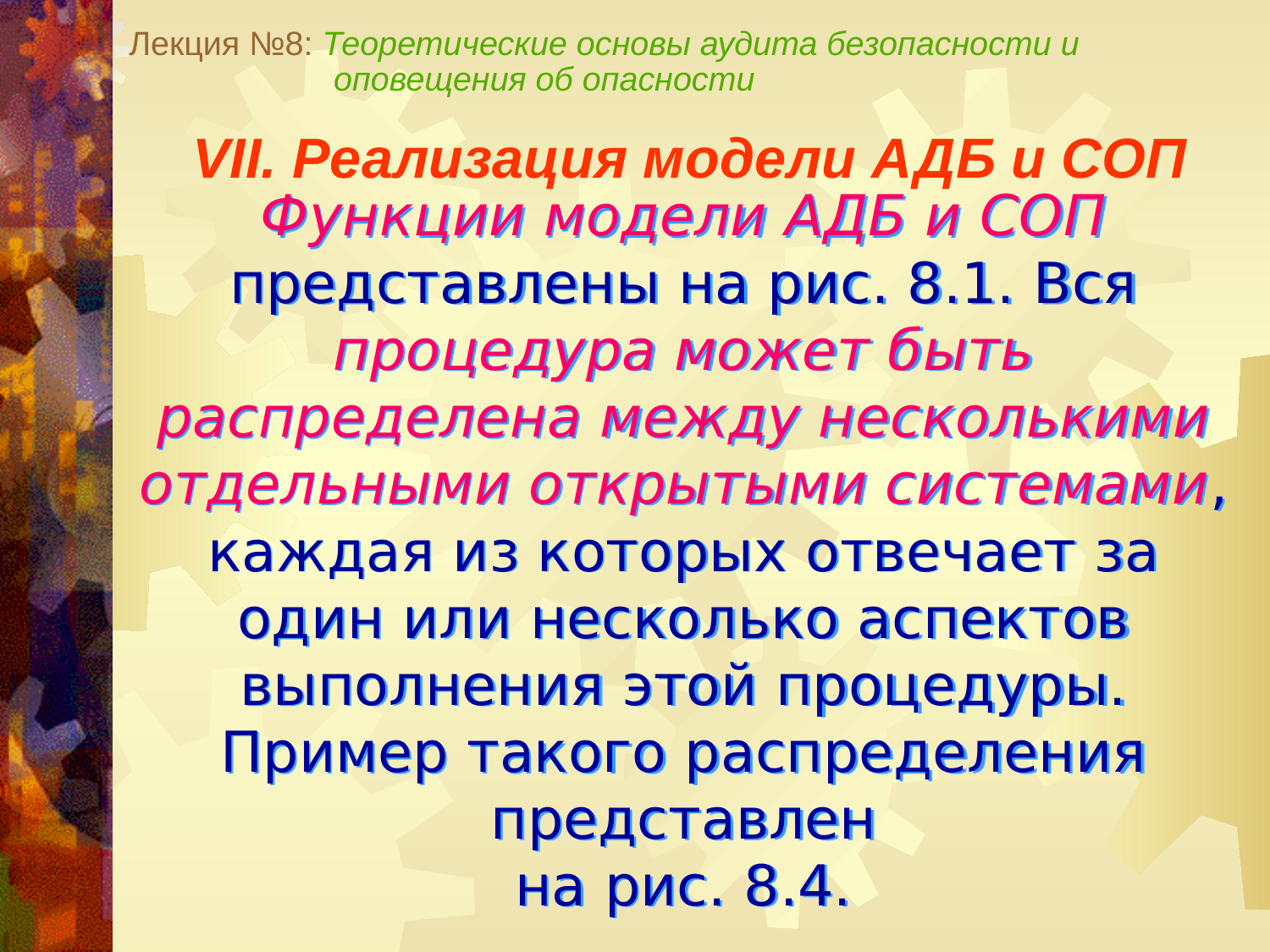

Лекция №8: Теоретические основы аудита безопасности и
                        оповещения об опасности
VII. Реализация модели АДБ и СОП
Функции модели АДБ и СОП представлены на рис. 8.1. Вся процедура может быть распределена между несколькими отдельными открытыми системами, каждая из которых отвечает за один или несколько аспектов выполнения этой процедуры. Пример такого распределения представлен
на рис. 8.4.